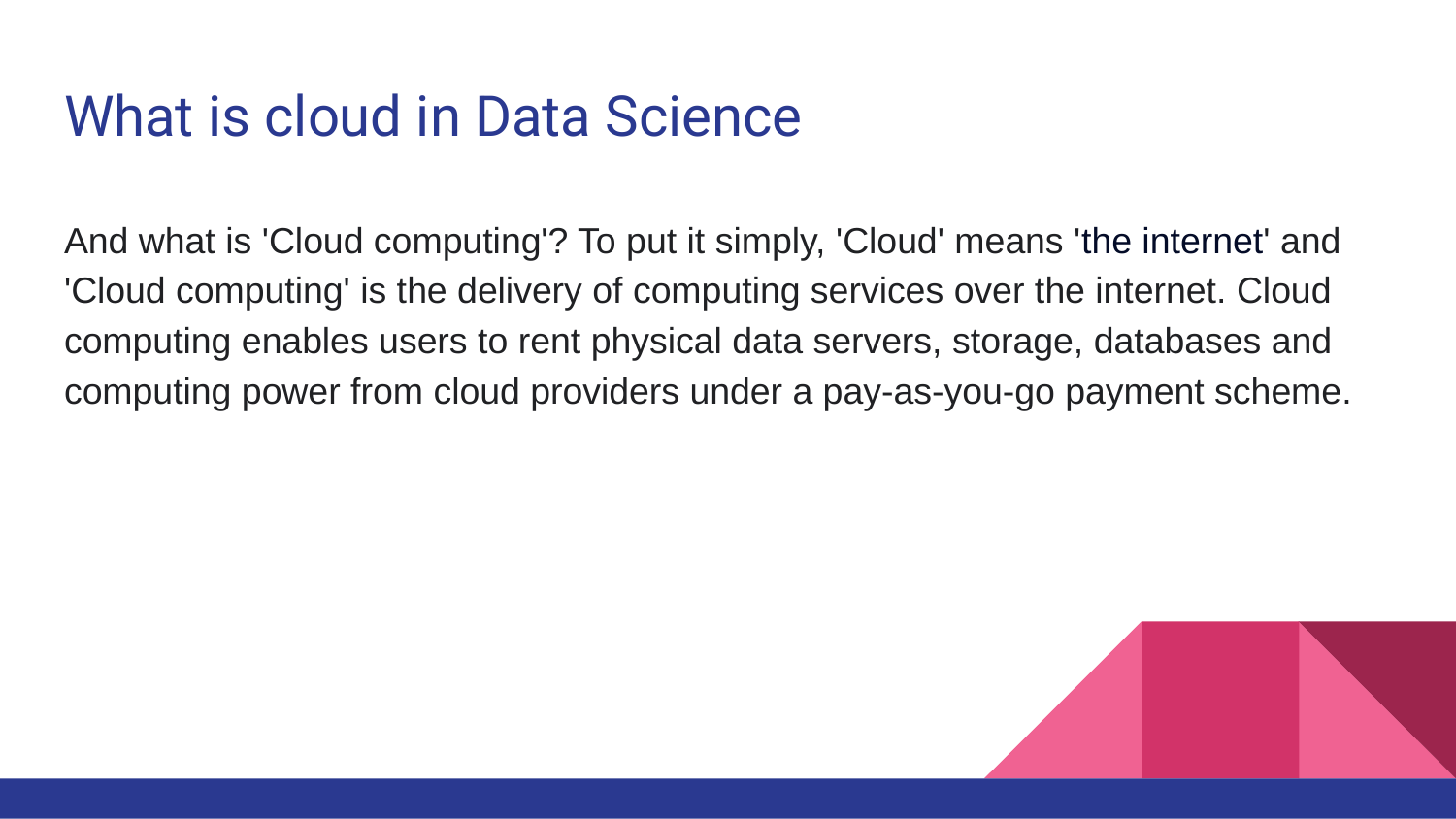

# What is cloud in Data Science
And what is 'Cloud computing'? To put it simply, 'Cloud' means 'the internet' and 'Cloud computing' is the delivery of computing services over the internet. Cloud computing enables users to rent physical data servers, storage, databases and computing power from cloud providers under a pay-as-you-go payment scheme.